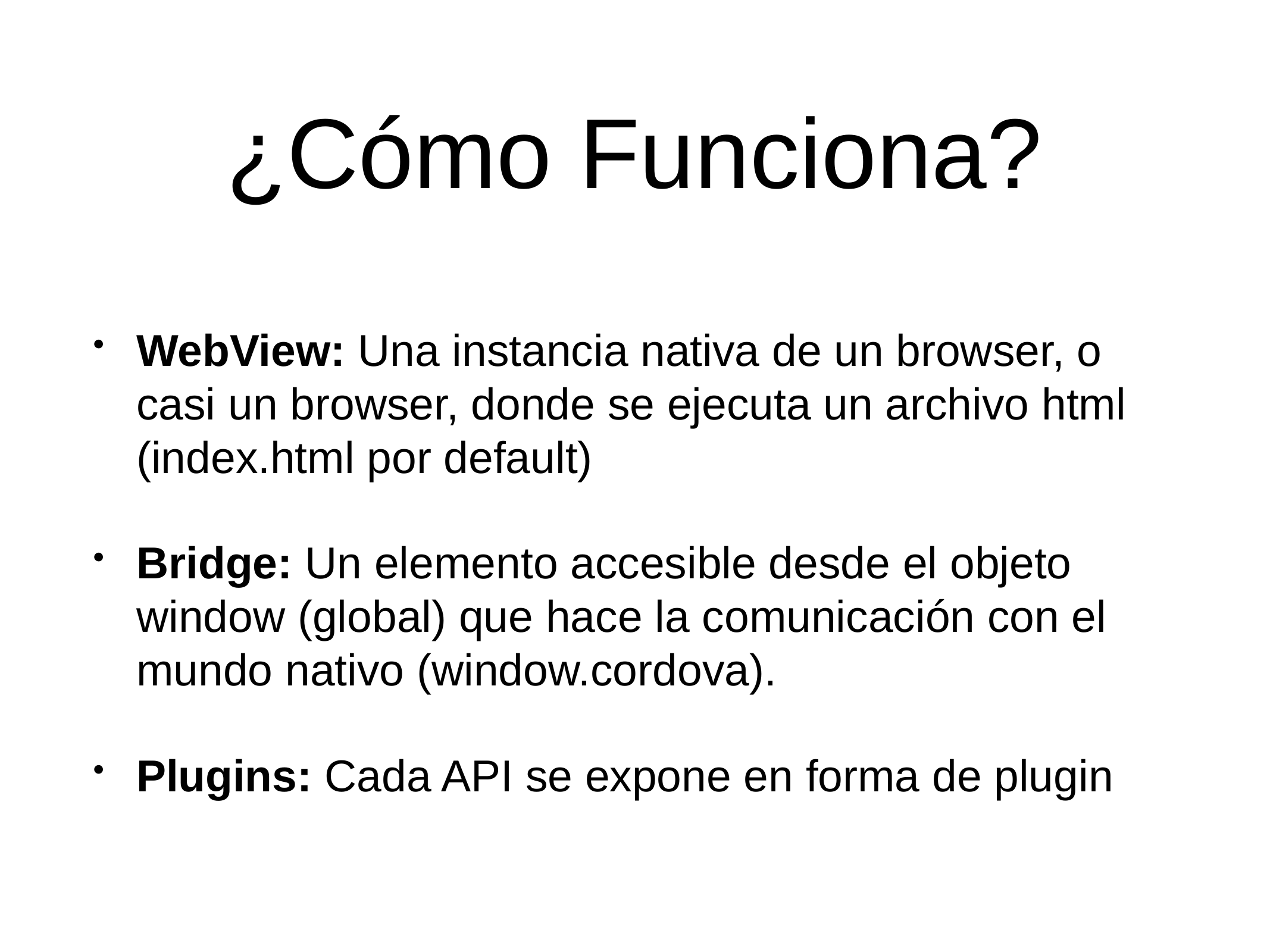

# ¿Cómo Funciona?
WebView: Una instancia nativa de un browser, o casi un browser, donde se ejecuta un archivo html (index.html por default)
Bridge: Un elemento accesible desde el objeto window (global) que hace la comunicación con el mundo nativo (window.cordova).
Plugins: Cada API se expone en forma de plugin